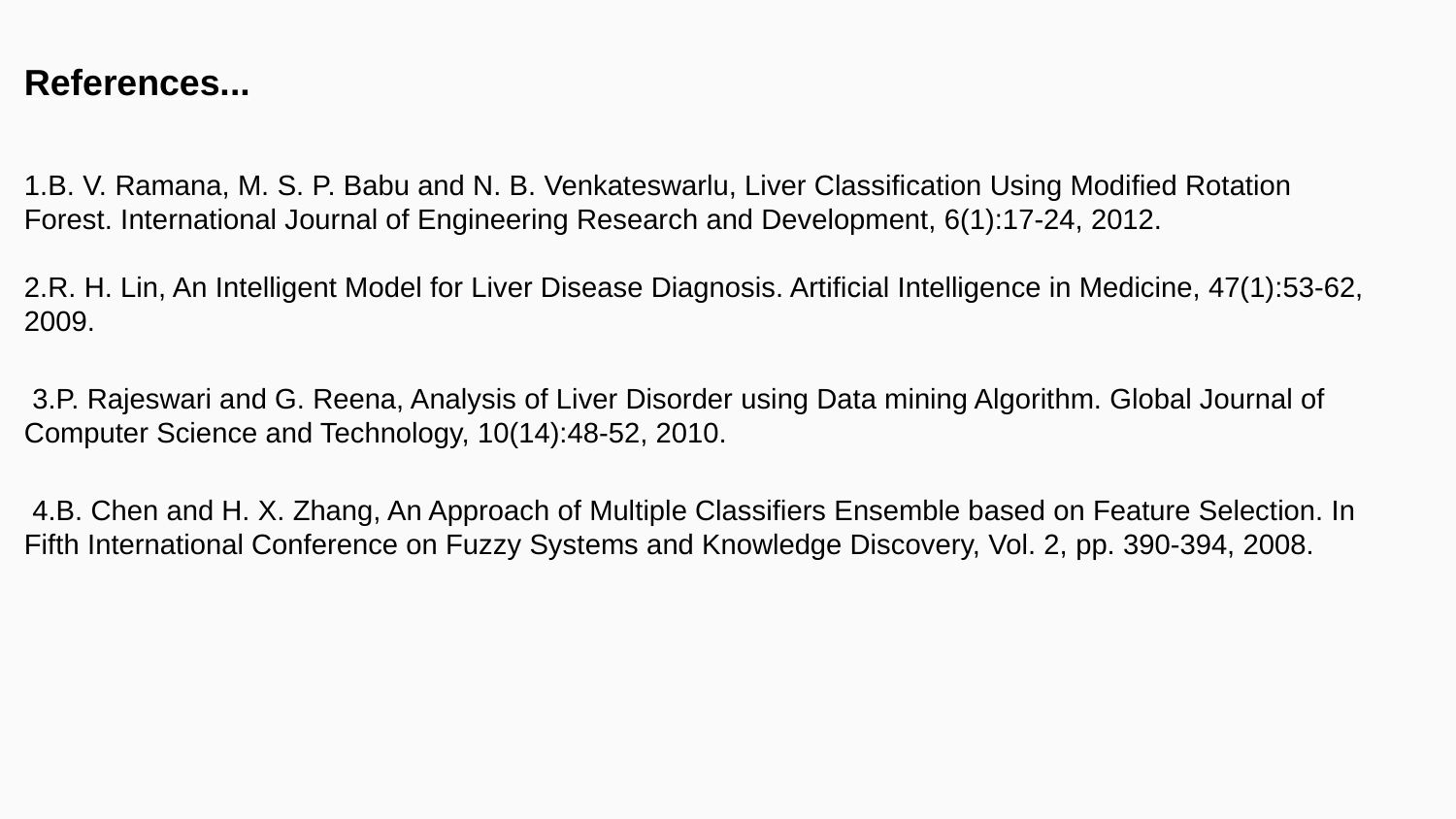

References...
1.B. V. Ramana, M. S. P. Babu and N. B. Venkateswarlu, Liver Classiﬁcation Using Modiﬁed Rotation Forest. International Journal of Engineering Research and Development, 6(1):17-24, 2012.

2.R. H. Lin, An Intelligent Model for Liver Disease Diagnosis. Artiﬁcial Intelligence in Medicine, 47(1):53-62, 2009.

 3.P. Rajeswari and G. Reena, Analysis of Liver Disorder using Data mining Algorithm. Global Journal of Computer Science and Technology, 10(14):48-52, 2010.

 4.B. Chen and H. X. Zhang, An Approach of Multiple Classiﬁers Ensemble based on Feature Selection. In Fifth International Conference on Fuzzy Systems and Knowledge Discovery, Vol. 2, pp. 390-394, 2008.